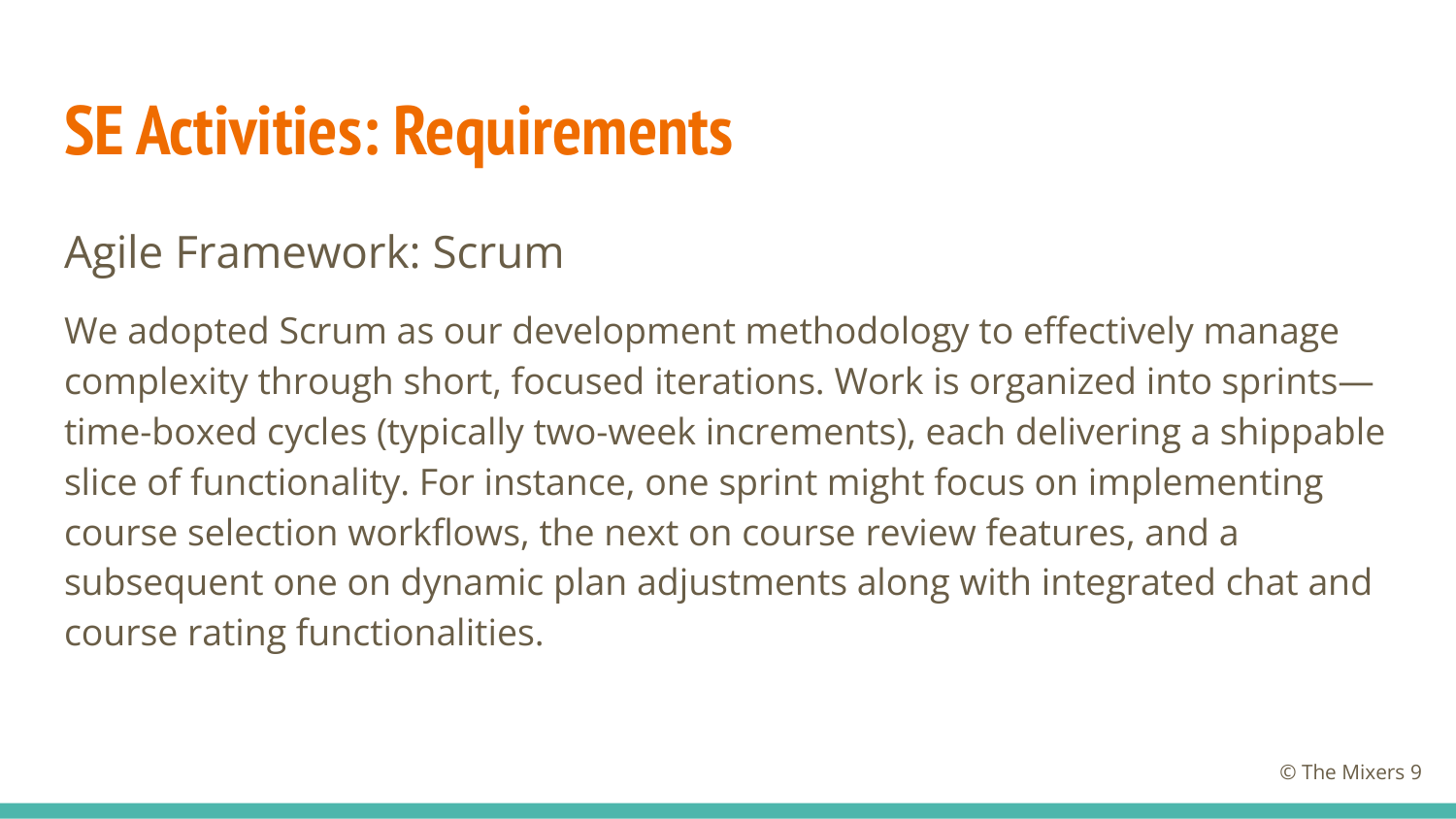

# SE Activities: Requirements
Agile Framework: Scrum
We adopted Scrum as our development methodology to effectively manage complexity through short, focused iterations. Work is organized into sprints—time-boxed cycles (typically two-week increments), each delivering a shippable slice of functionality. For instance, one sprint might focus on implementing course selection workflows, the next on course review features, and a subsequent one on dynamic plan adjustments along with integrated chat and course rating functionalities.
© The Mixers 9